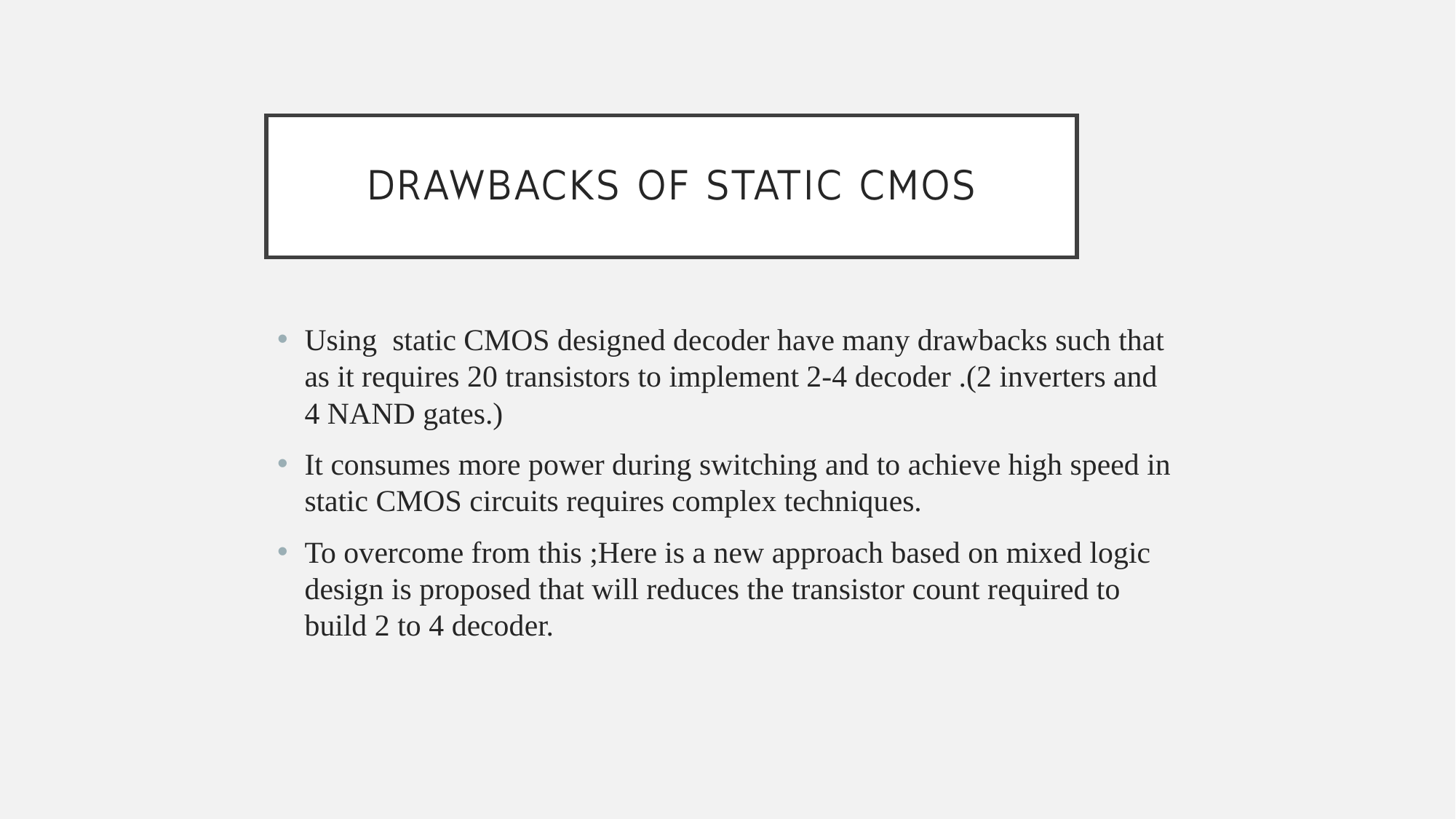

# Drawbacks of static cmos
Using  static CMOS designed decoder have many drawbacks such that as it requires 20 transistors to implement 2-4 decoder .(2 inverters and 4 NAND gates.)
It consumes more power during switching and to achieve high speed in static CMOS circuits requires complex techniques.
To overcome from this ;Here is a new approach based on mixed logic design is proposed that will reduces the transistor count required to build 2 to 4 decoder.